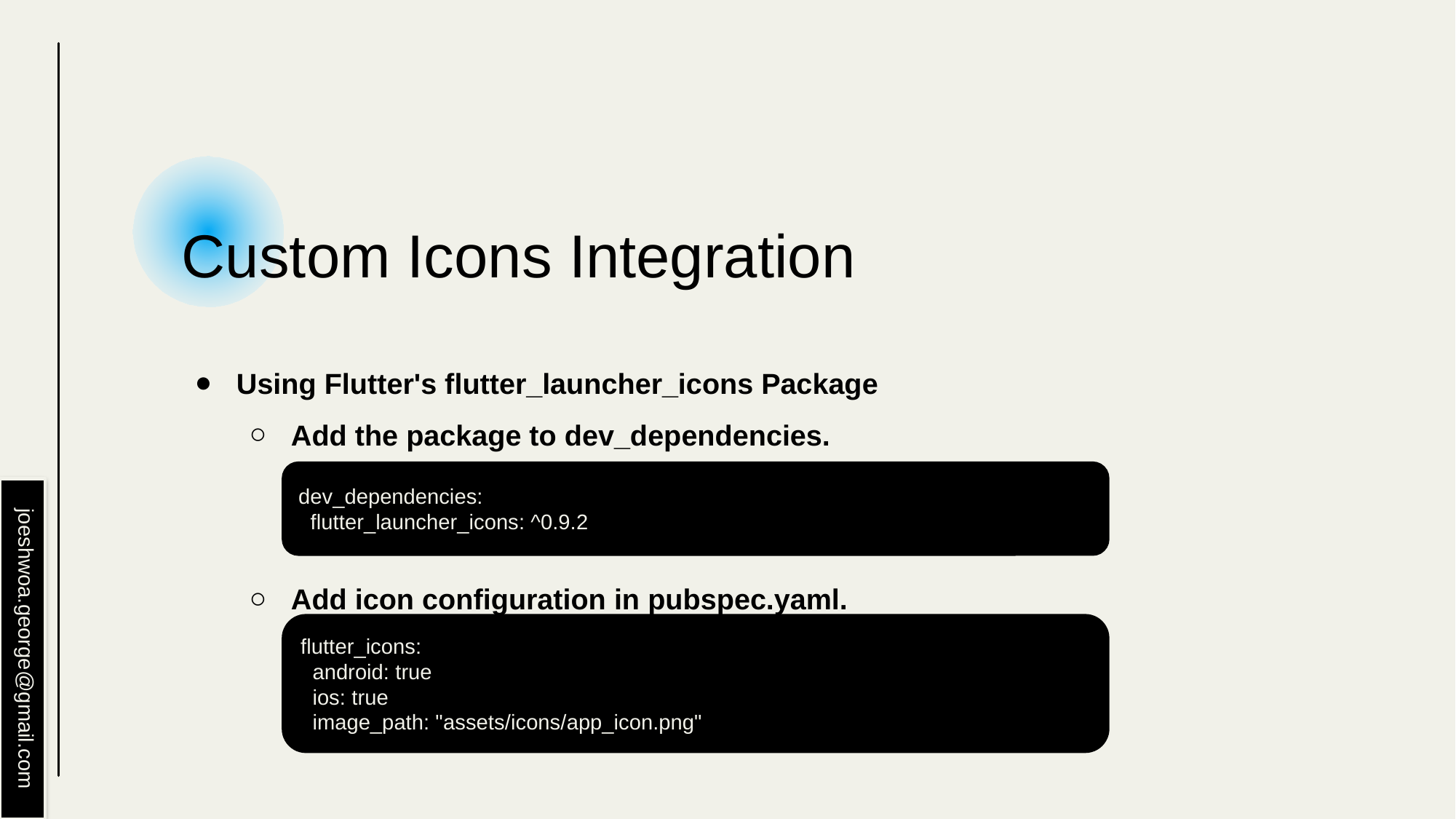

# Custom Icons Integration
Using Flutter's flutter_launcher_icons Package
Add the package to dev_dependencies.

Add icon configuration in pubspec.yaml.

dev_dependencies:
  flutter_launcher_icons: ^0.9.2
flutter_icons:
  android: true
  ios: true
  image_path: "assets/icons/app_icon.png"
joeshwoa.george@gmail.com